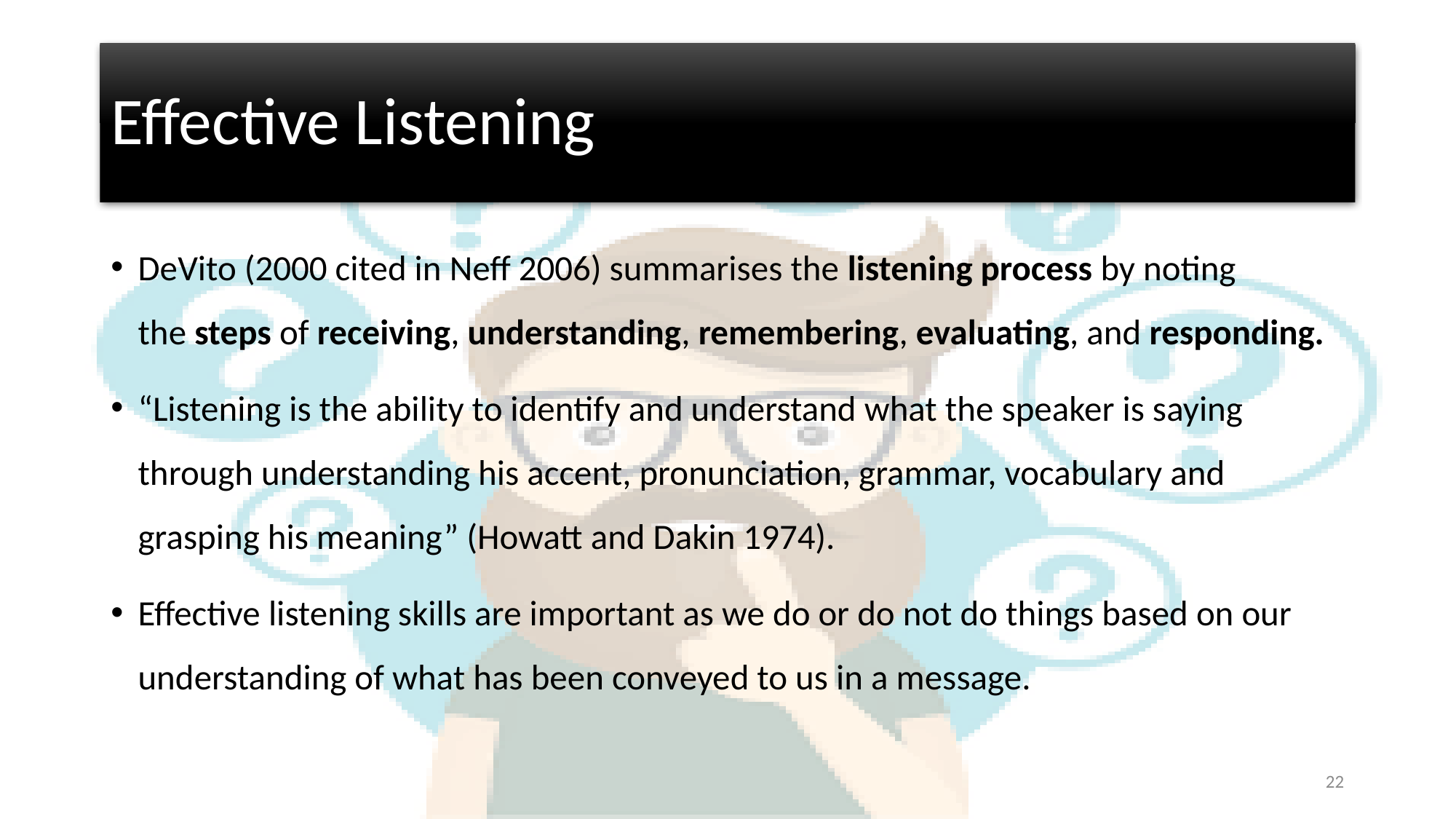

# Effective Listening
DeVito (2000 cited in Neff 2006) summarises the listening process by noting the steps of receiving, understanding, remembering, evaluating, and responding.
“Listening is the ability to identify and understand what the speaker is saying through understanding his accent, pronunciation, grammar, vocabulary and grasping his meaning” (Howatt and Dakin 1974).
Effective listening skills are important as we do or do not do things based on our understanding of what has been conveyed to us in a message.
22